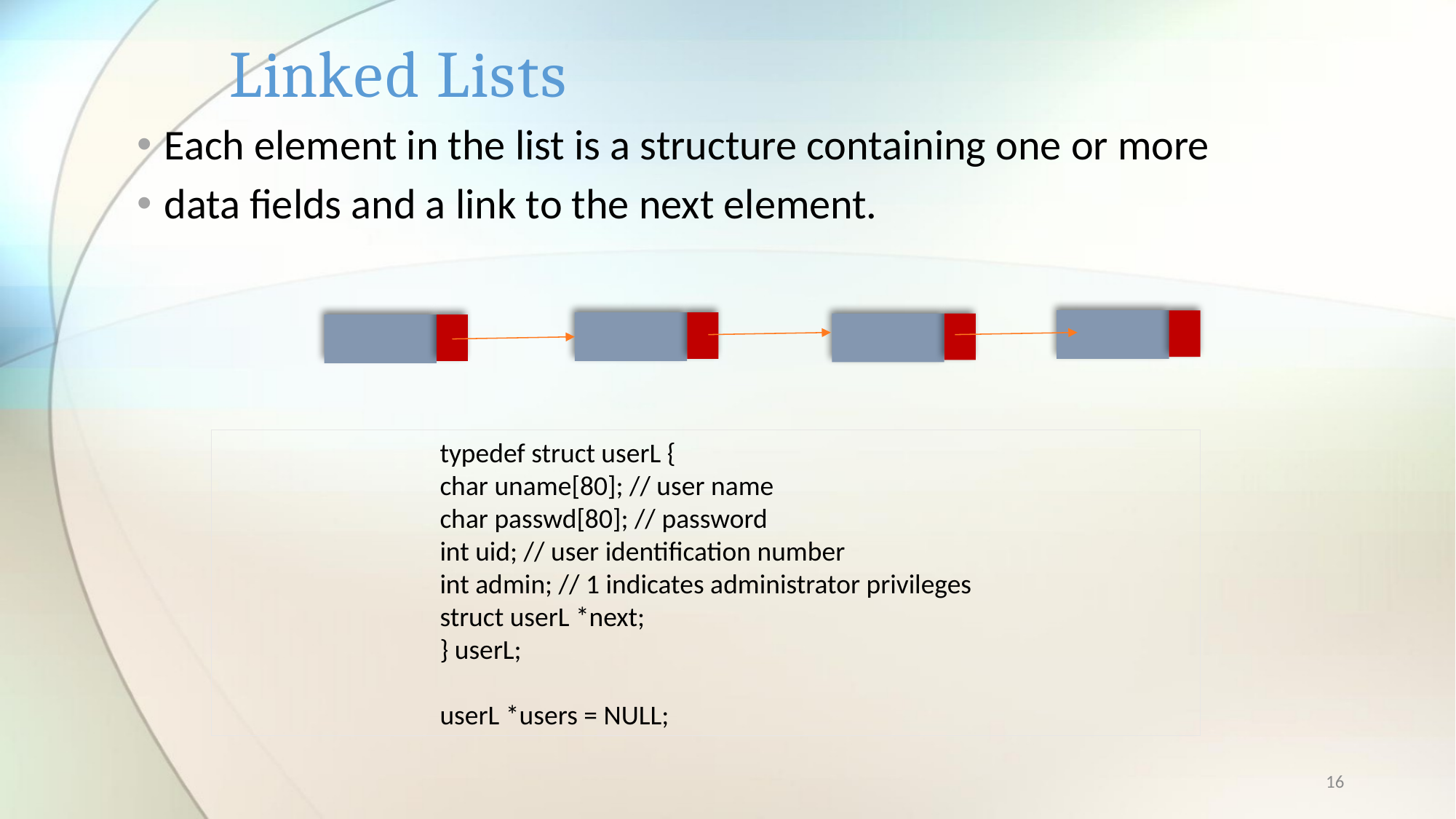

# Linked Lists
Each element in the list is a structure containing one or more
data fields and a link to the next element.

typedef struct userL {
char uname[80]; // user name
char passwd[80]; // password
int uid; // user identification number
int admin; // 1 indicates administrator privileges
struct userL *next;
} userL;

userL *users = NULL;
16